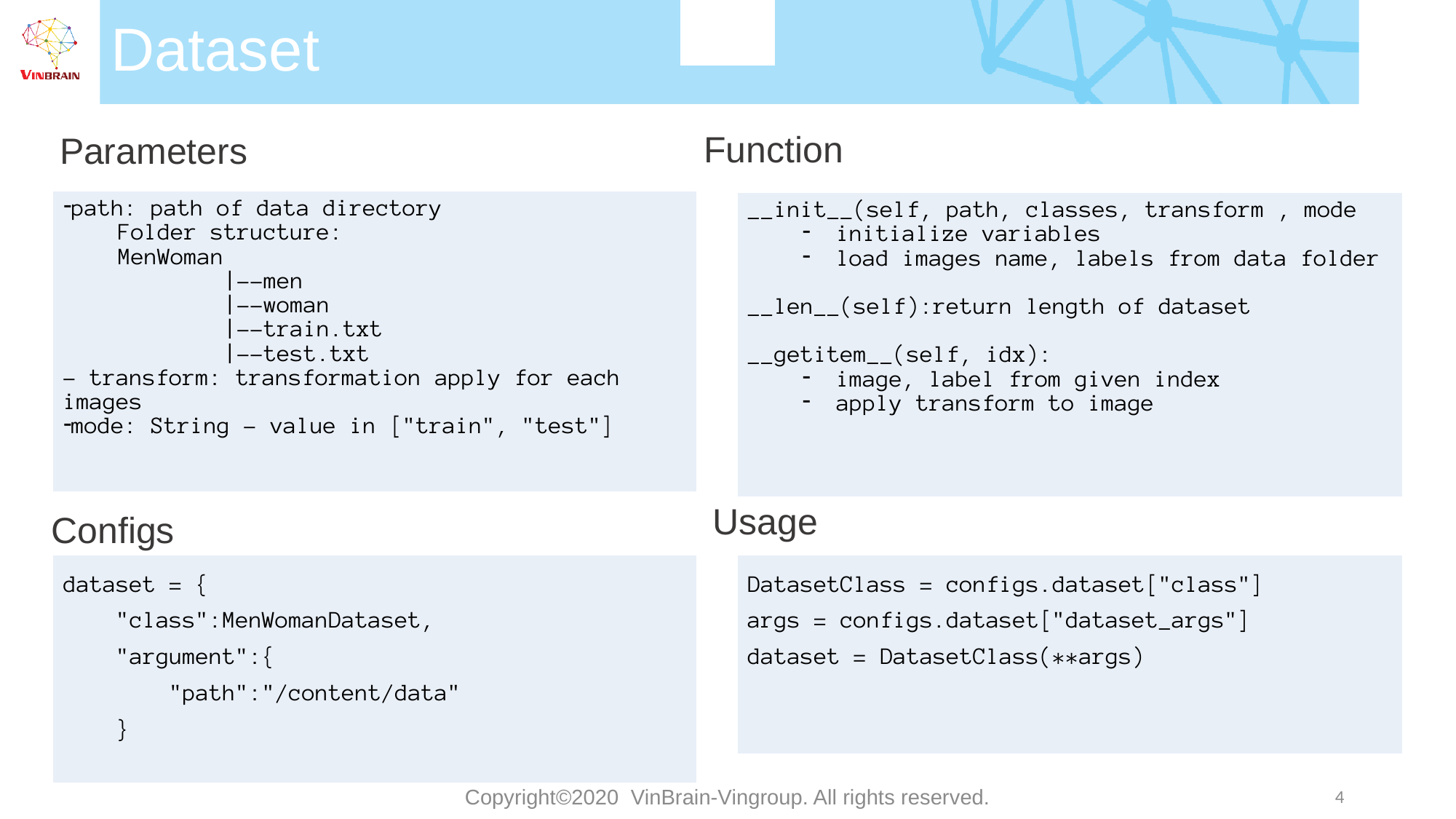

Parameters

Dataset

Function

Parameters

| path: path of data directory Folder structure: MenWoman         |--men         |--woman         |--train.txt         |--test.txt - transform: transformation apply for each images mode: String - value in ["train", "test"] |
| --- |
| \_\_init\_\_(self, path, classes, transform , mode initialize variables load images name, labels from data folder \_\_len\_\_(self):return length of dataset \_\_getitem\_\_(self, idx): image, label from given index apply transform to image |
| --- |
Usage

Configs

| dataset = {     "class":MenWomanDataset,     "argument":{         "path":"/content/data"     } |
| --- |
| DatasetClass = configs.dataset["class"] args = configs.dataset["dataset\_args"] dataset = DatasetClass(\*\*args) |
| --- |
Copyright©2020  VinBrain-Vingroup. All rights reserved.
4